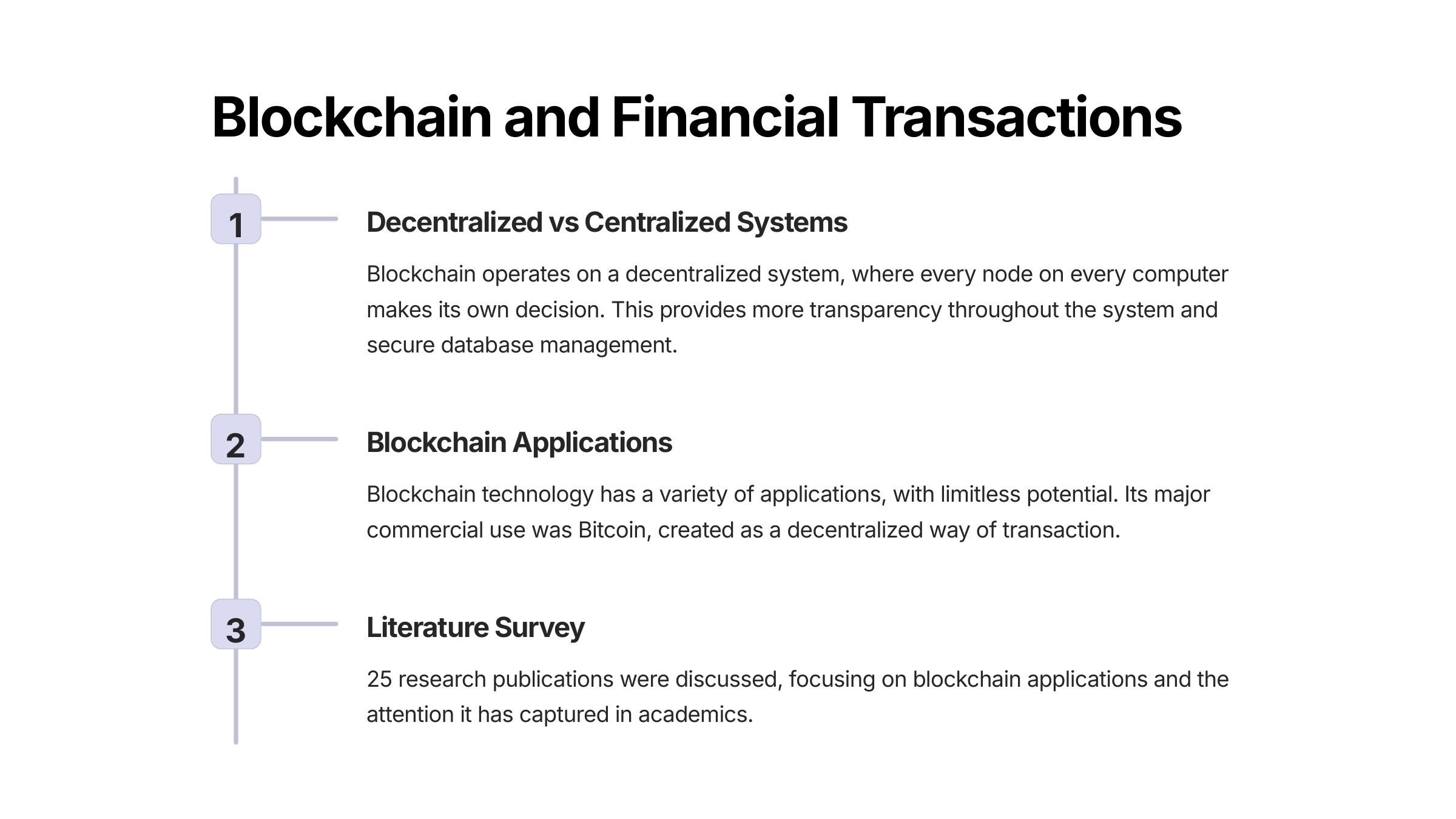

Blockchain and Financial Transactions

1
Decentralized vs Centralized Systems

Blockchain operates on a decentralized system, where every node on every computer makes its own decision. This provides more transparency throughout the system and secure database management.

2
Blockchain Applications

Blockchain technology has a variety of applications, with limitless potential. Its major commercial use was Bitcoin, created as a decentralized way of transaction.

3
Literature Survey

25 research publications were discussed, focusing on blockchain applications and the attention it has captured in academics.